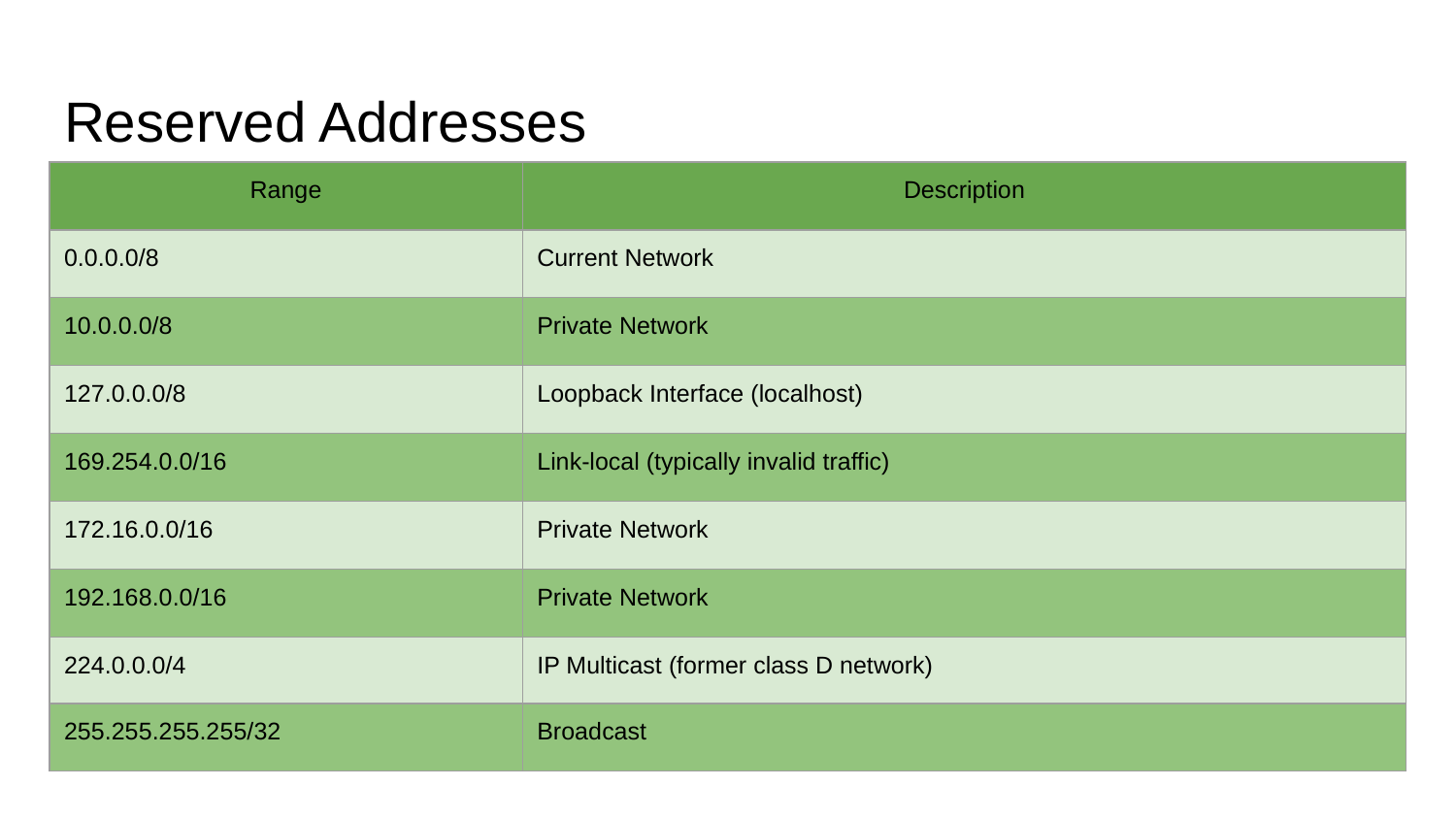

# Reserved Addresses
| Range | Description |
| --- | --- |
| 0.0.0.0/8 | Current Network |
| 10.0.0.0/8 | Private Network |
| 127.0.0.0/8 | Loopback Interface (localhost) |
| 169.254.0.0/16 | Link-local (typically invalid traffic) |
| 172.16.0.0/16 | Private Network |
| 192.168.0.0/16 | Private Network |
| 224.0.0.0/4 | IP Multicast (former class D network) |
| 255.255.255.255/32 | Broadcast |